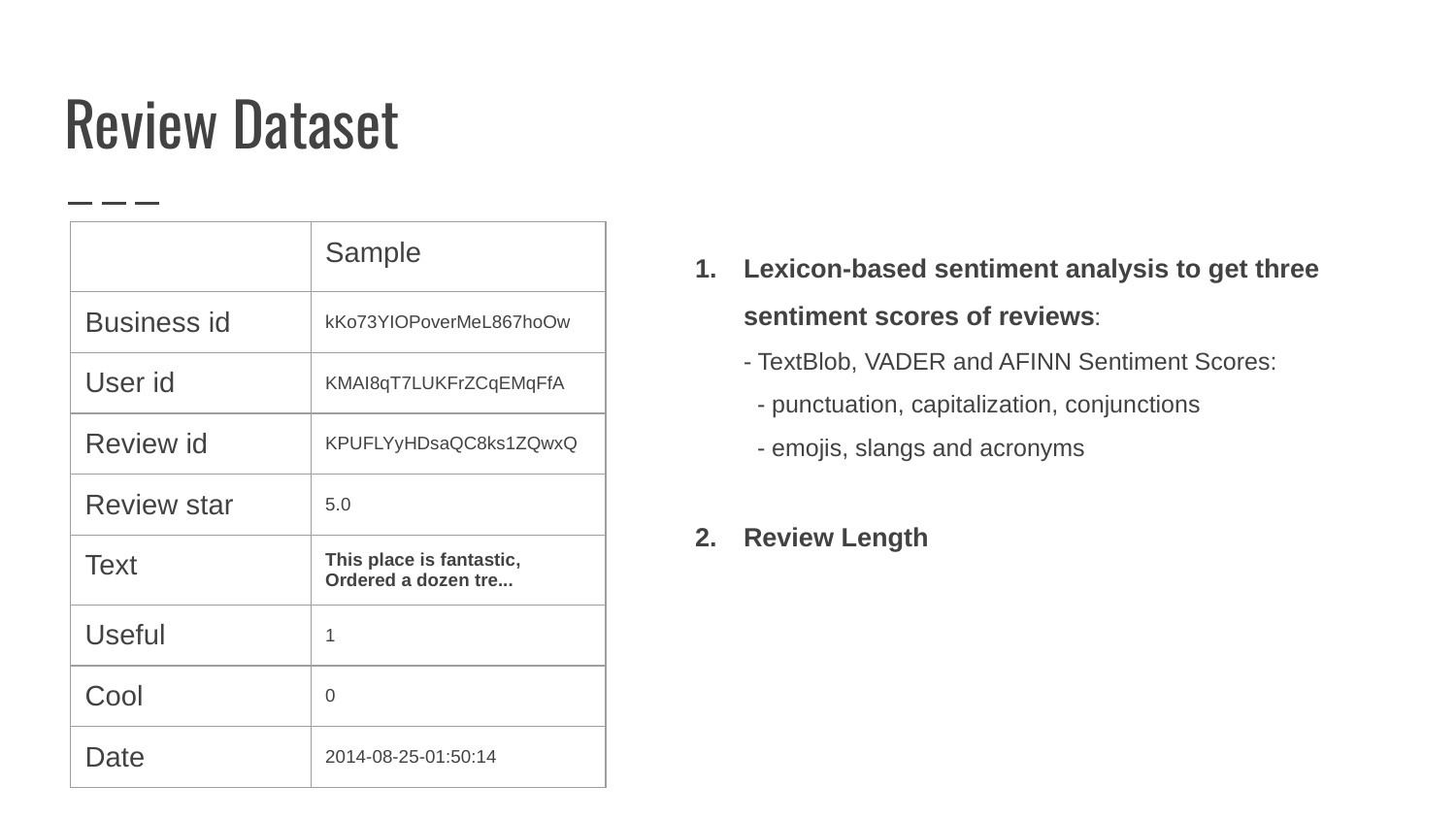

# Review Dataset
|  | Sample |
| --- | --- |
| Business id | kKo73YIOPoverMeL867hoOw |
| User id | KMAI8qT7LUKFrZCqEMqFfA |
| Review id | KPUFLYyHDsaQC8ks1ZQwxQ |
| Review star | 5.0 |
| Text | This place is fantastic, Ordered a dozen tre... |
| Useful | 1 |
| Cool | 0 |
| Date | 2014-08-25-01:50:14 |
Lexicon-based sentiment analysis to get three sentiment scores of reviews:
- TextBlob, VADER and AFINN Sentiment Scores:
  - punctuation, capitalization, conjunctions
  - emojis, slangs and acronyms

Review Length